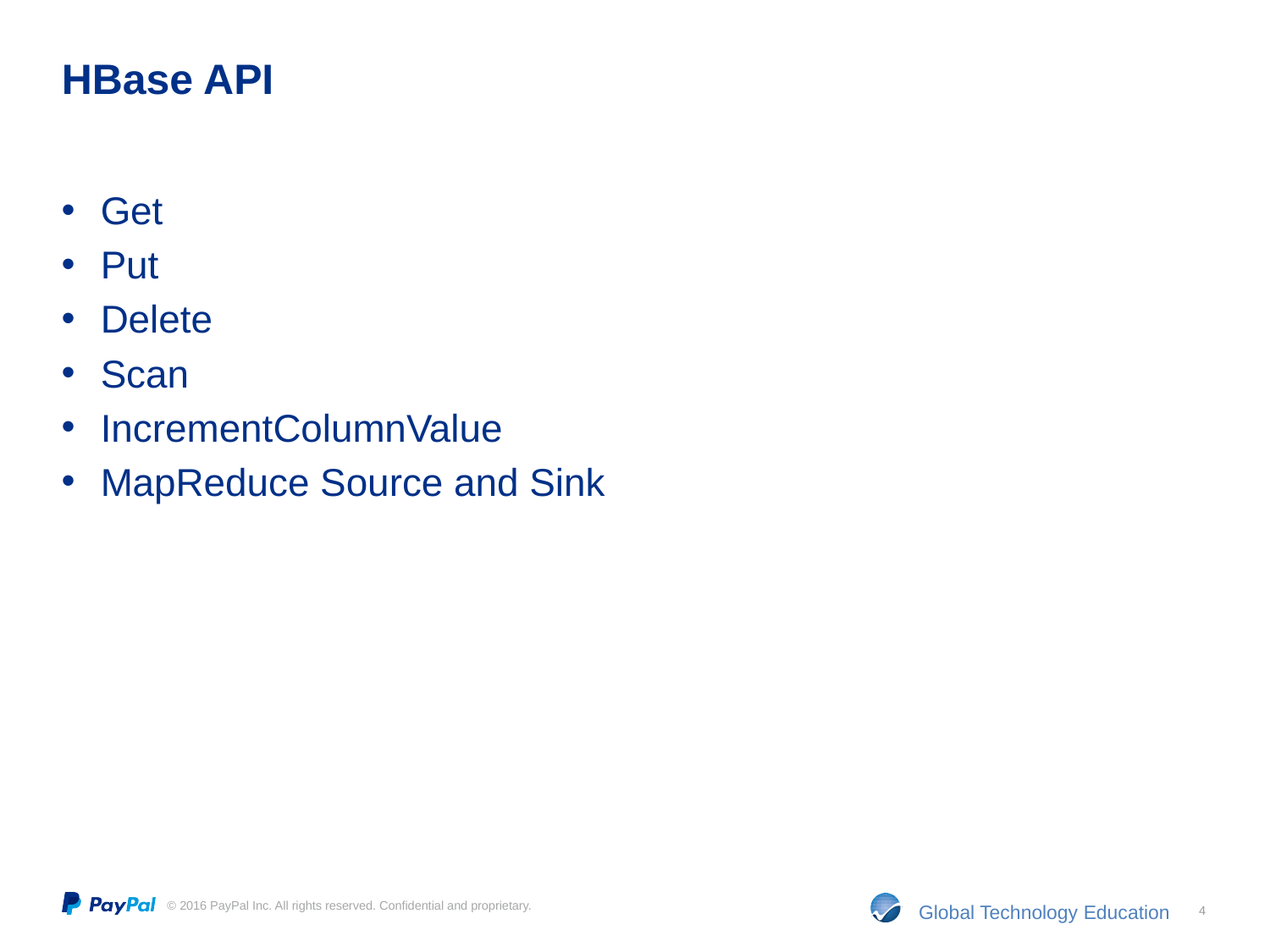

# HBase API
Get
Put
Delete
Scan
IncrementColumnValue
MapReduce Source and Sink

4